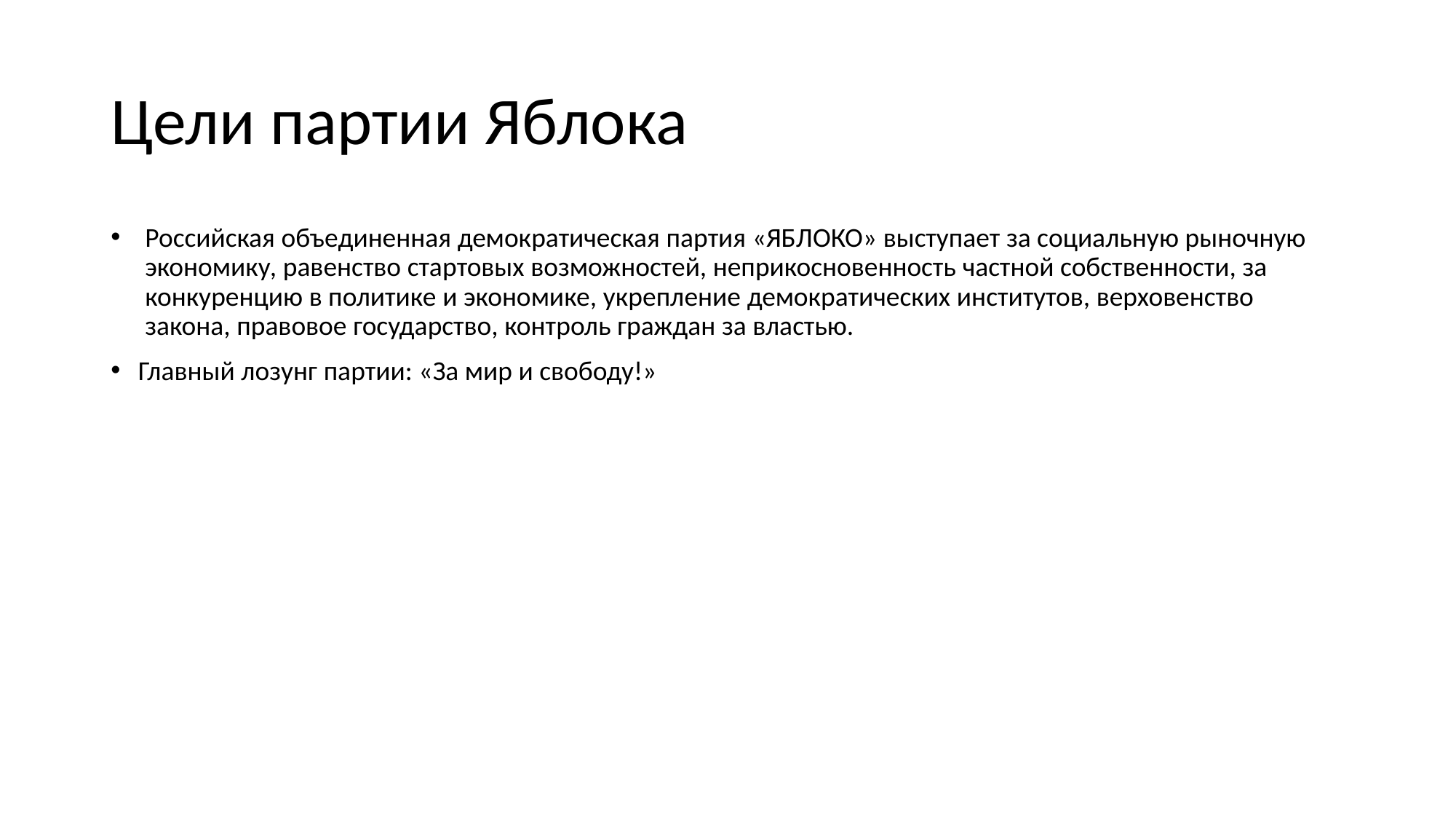

# Цели партии Яблока
Российская объединенная демократическая партия «ЯБЛОКО» выступает за социальную рыночную экономику, равенство стартовых возможностей, неприкосновенность частной собственности, за конкуренцию в политике и экономике, укрепление демократических институтов, верховенство закона, правовое государство, контроль граждан за властью.
Главный лозунг партии: «За мир и свободу!»